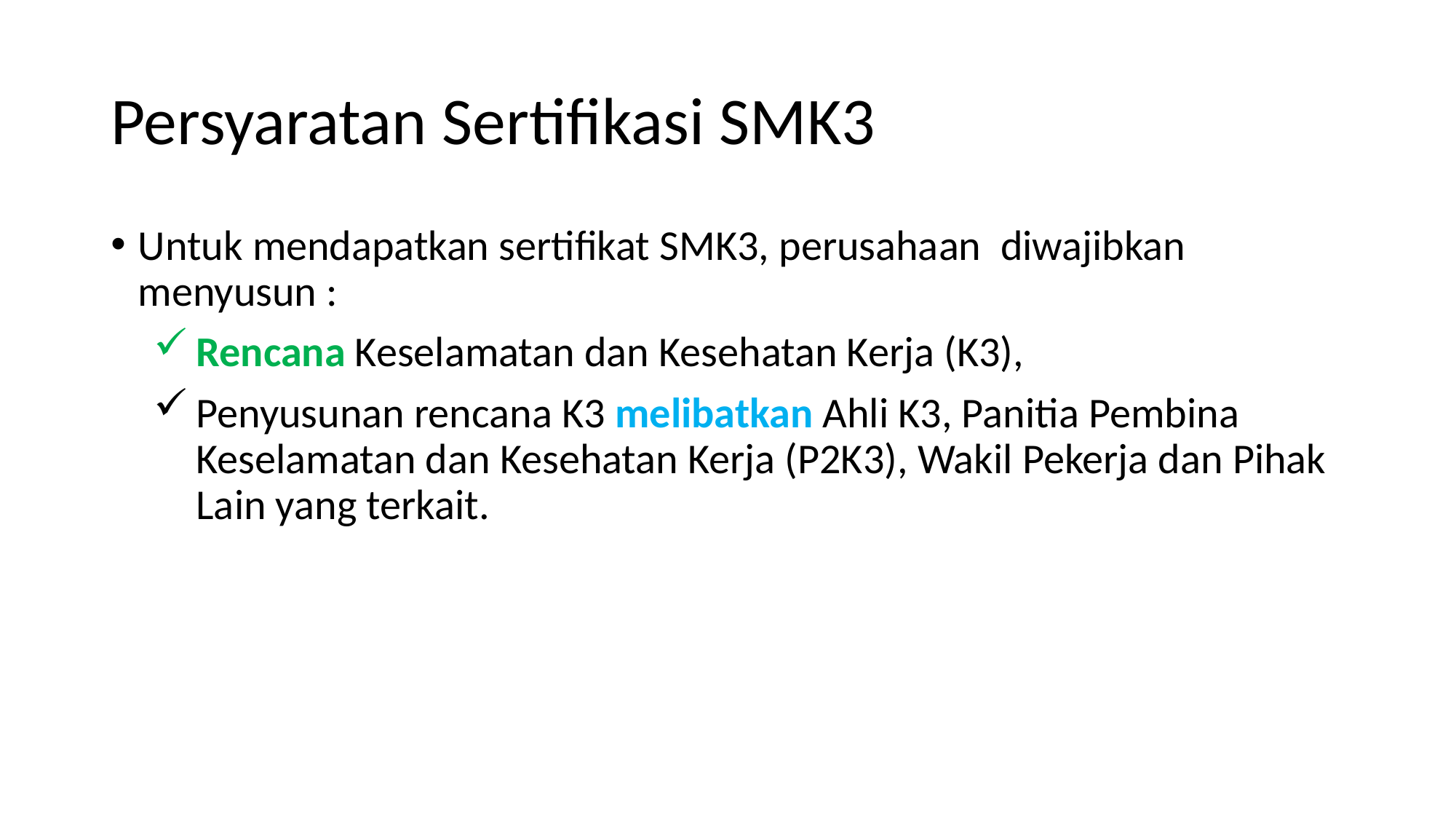

# Persyaratan Sertifikasi SMK3

Untuk mendapatkan sertifikat SMK3, perusahaan  diwajibkan menyusun :
Rencana Keselamatan dan Kesehatan Kerja (K3),
Penyusunan rencana K3 melibatkan Ahli K3, Panitia Pembina Keselamatan dan Kesehatan Kerja (P2K3), Wakil Pekerja dan Pihak Lain yang terkait.